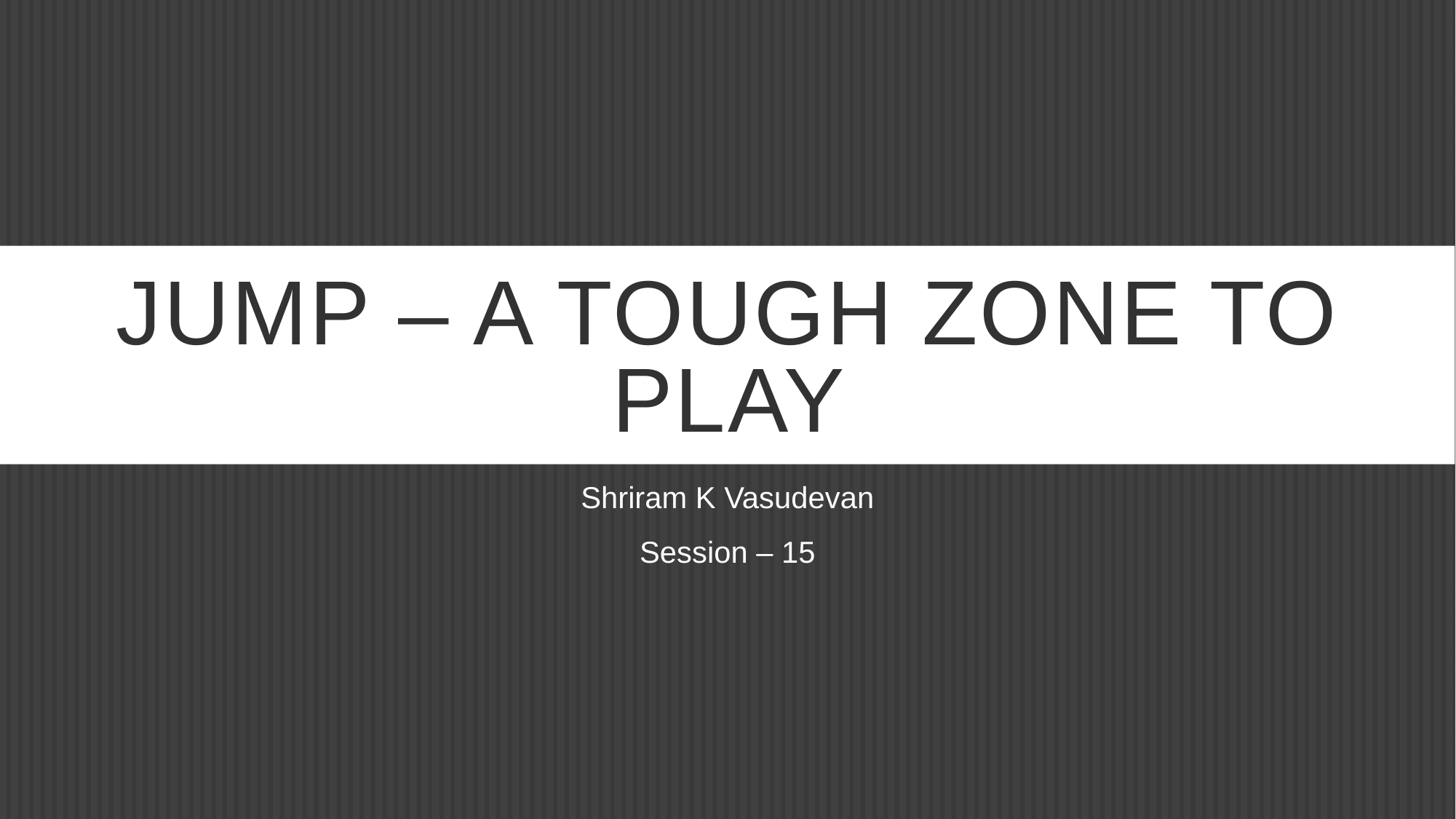

# JUMP – a tough zone to play
Shriram K Vasudevan
Session – 15